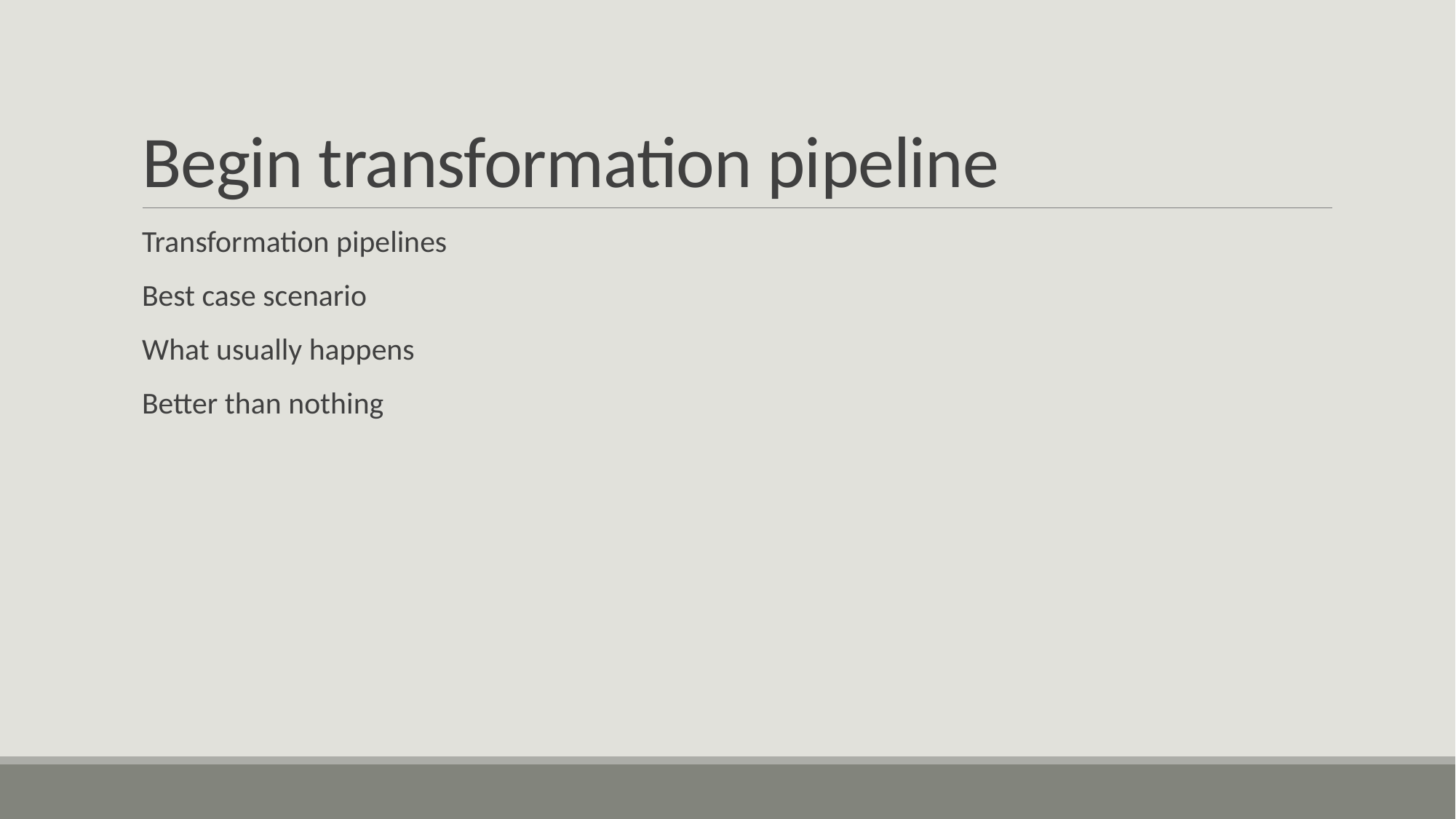

# Begin transformation pipeline
Transformation pipelines
Best case scenario
What usually happens
Better than nothing